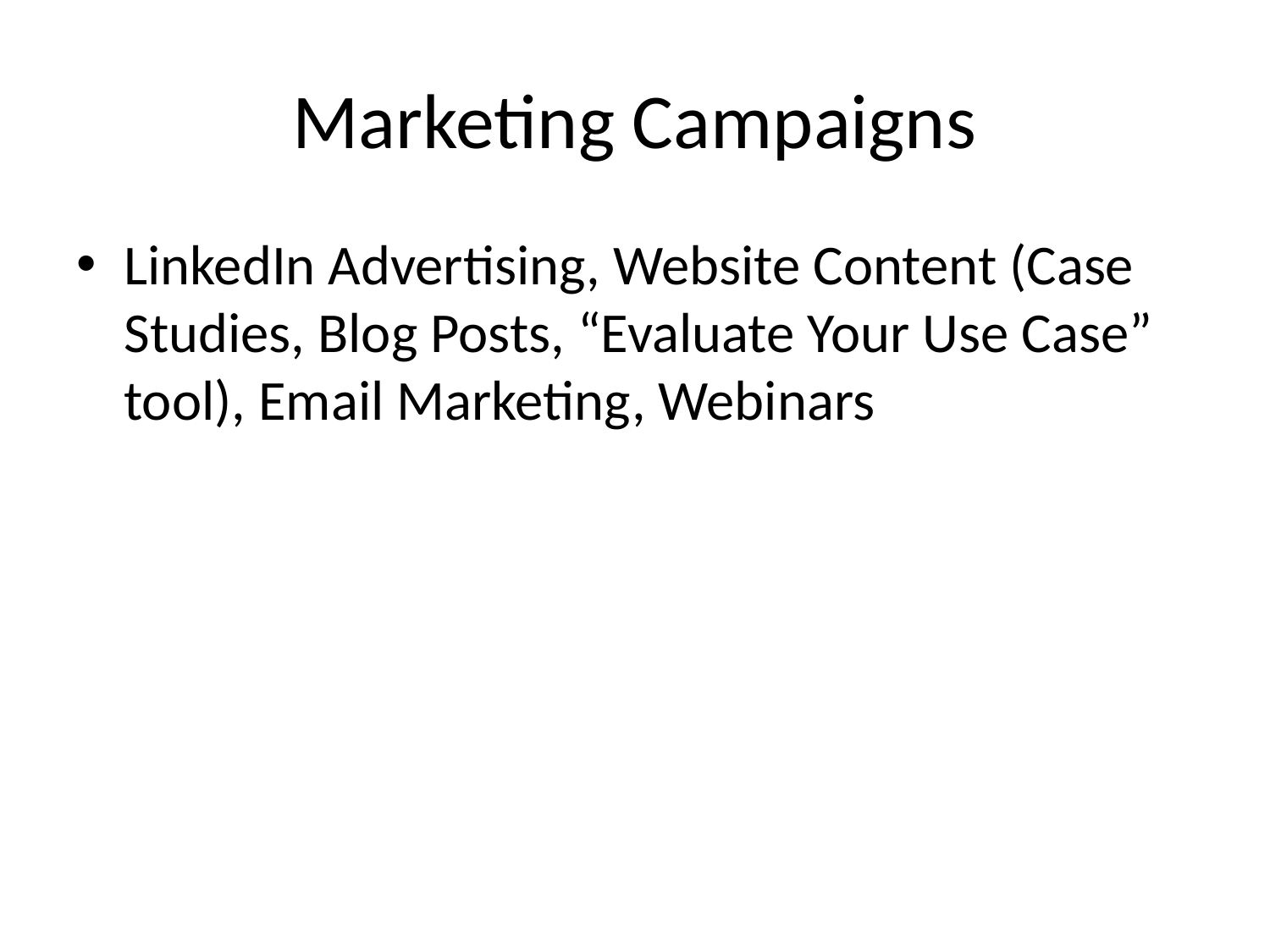

# Marketing Campaigns
LinkedIn Advertising, Website Content (Case Studies, Blog Posts, “Evaluate Your Use Case” tool), Email Marketing, Webinars